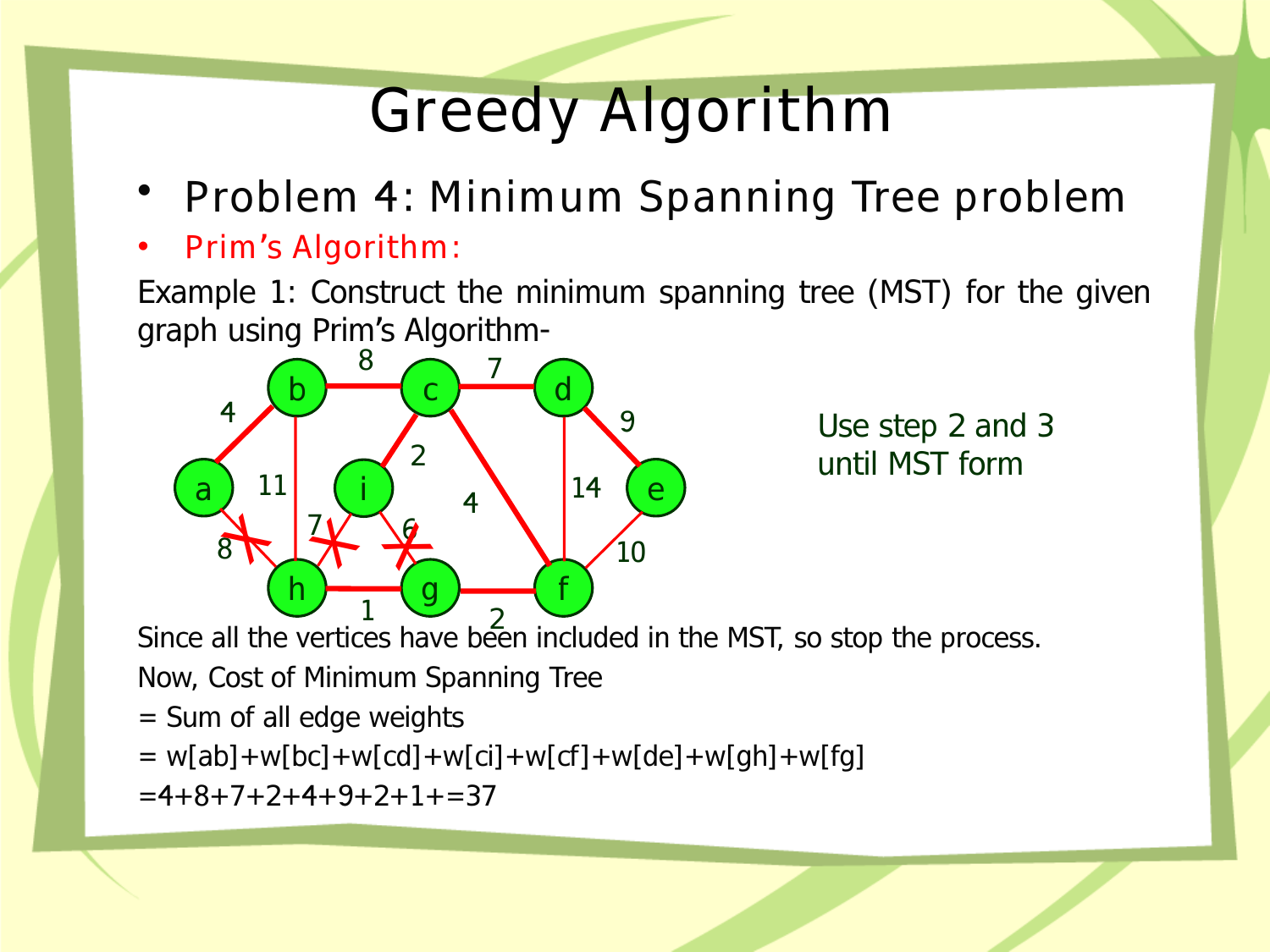

# Greedy Algorithm
Problem 4: Minimum Spanning Tree problem
Prim’s Algorithm:
Example 1: Construct the minimum spanning tree (MST) for the given graph using Prim’s Algorithm-

Since all the vertices have been included in the MST, so stop the process.
Now, Cost of Minimum Spanning Tree
= Sum of all edge weights
= w[ab]+w[bc]+w[cd]+w[ci]+w[cf]+w[de]+w[gh]+w[fg]
=4+8+7+2+4+9+2+1+=37

8
b
c
d

4
9

2
a
e
i
11
14
4
7
6

8
10
h
g
f
1

2
7
Use step 2 and 3 until MST form
X
X
X